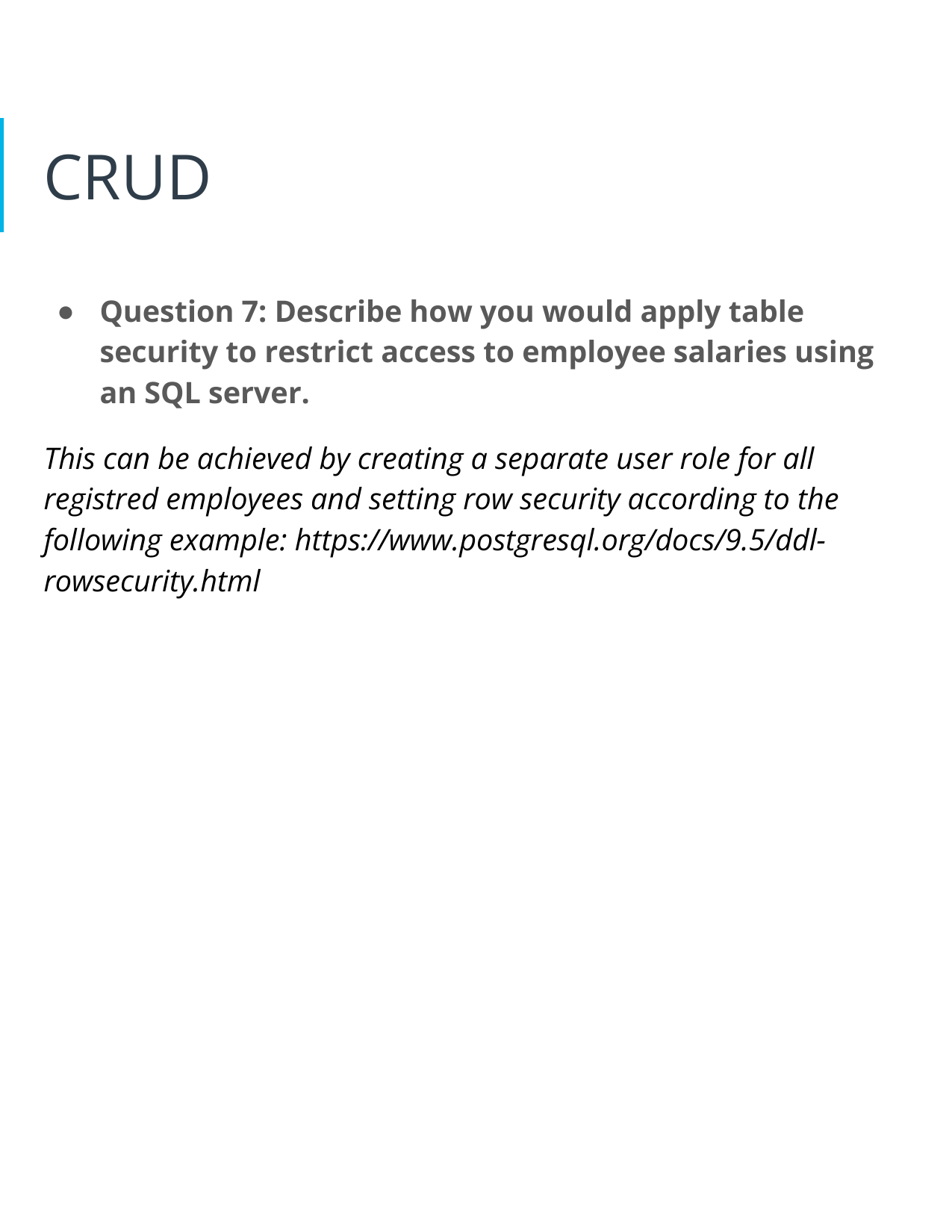

# CRUD
Question 7: Describe how you would apply table security to restrict access to employee salaries using an SQL server.
This can be achieved by creating a separate user role for all registred employees and setting row security according to the following example: https://www.postgresql.org/docs/9.5/ddl-rowsecurity.html